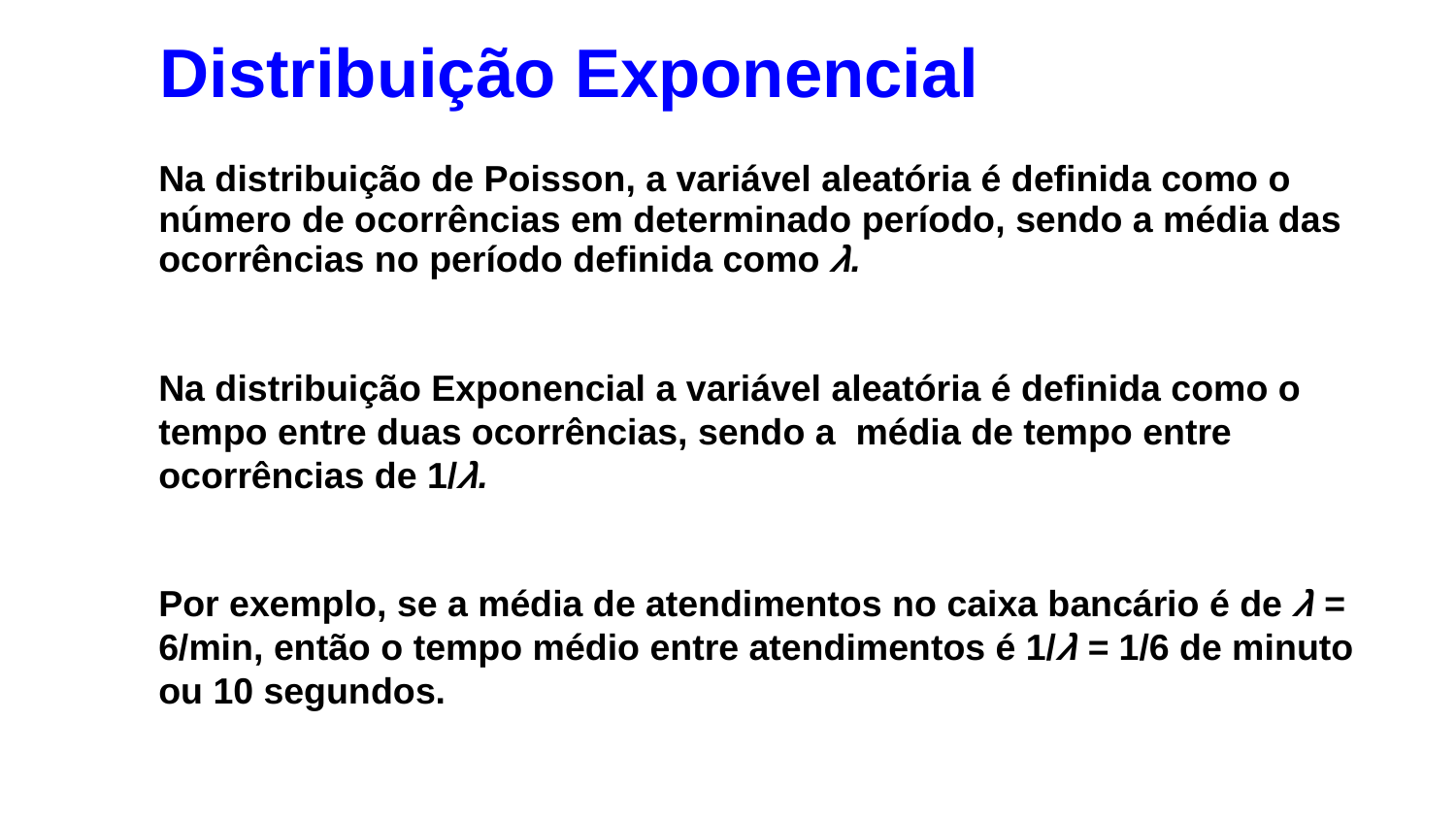

# Distribuição Exponencial
Na distribuição de Poisson, a variável aleatória é definida como o número de ocorrências em determinado período, sendo a média das ocorrências no período definida como λ.

Na distribuição Exponencial a variável aleatória é definida como o tempo entre duas ocorrências, sendo a  média de tempo entre ocorrências de 1/λ.

Por exemplo, se a média de atendimentos no caixa bancário é de λ = 6/min, então o tempo médio entre atendimentos é 1/λ = 1/6 de minuto ou 10 segundos.